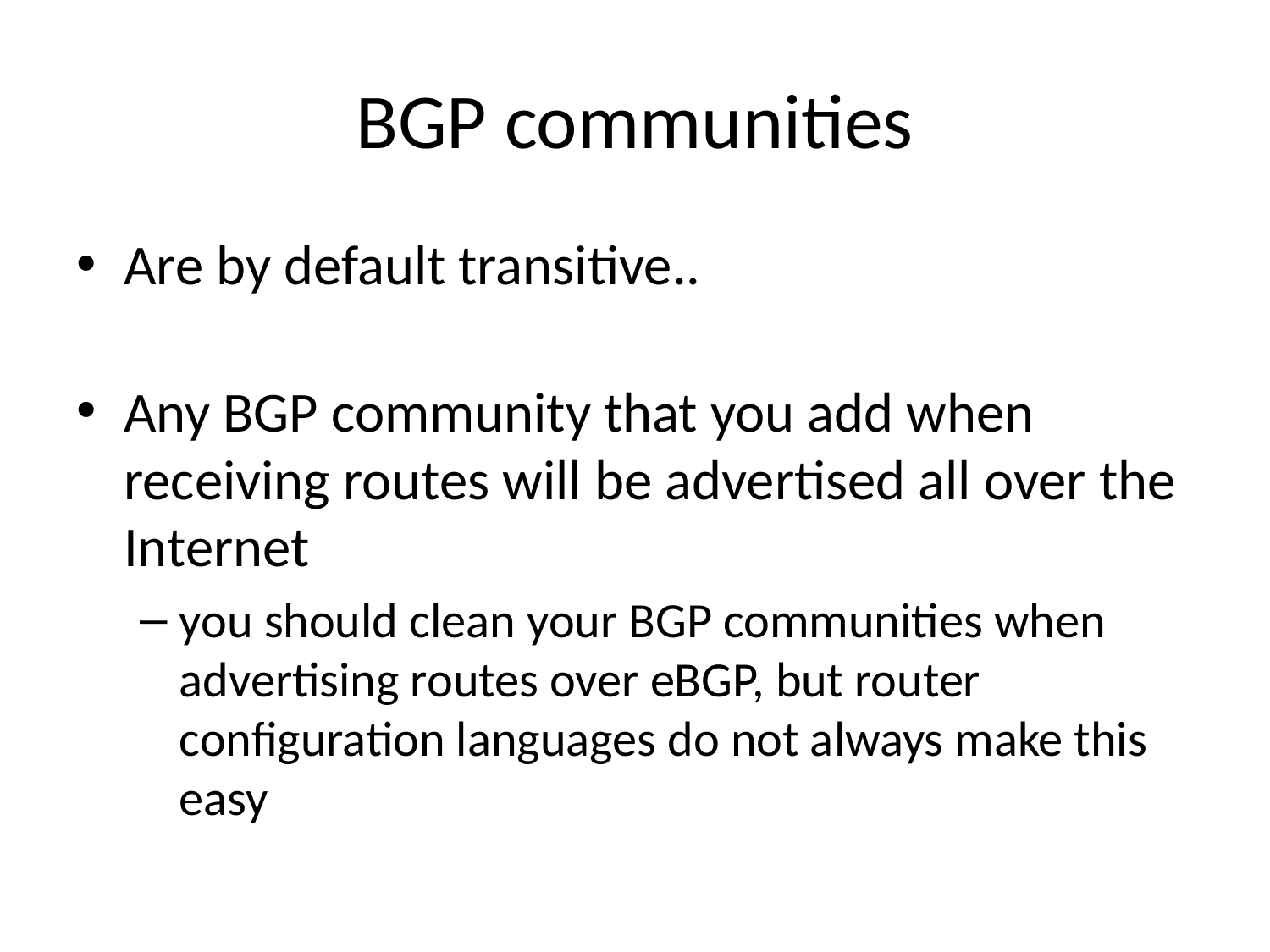

# BGP communities
Are by default transitive..
Any BGP community that you add when receiving routes will be advertised all over the Internet
you should clean your BGP communities when advertising routes over eBGP, but router configuration languages do not always make this easy